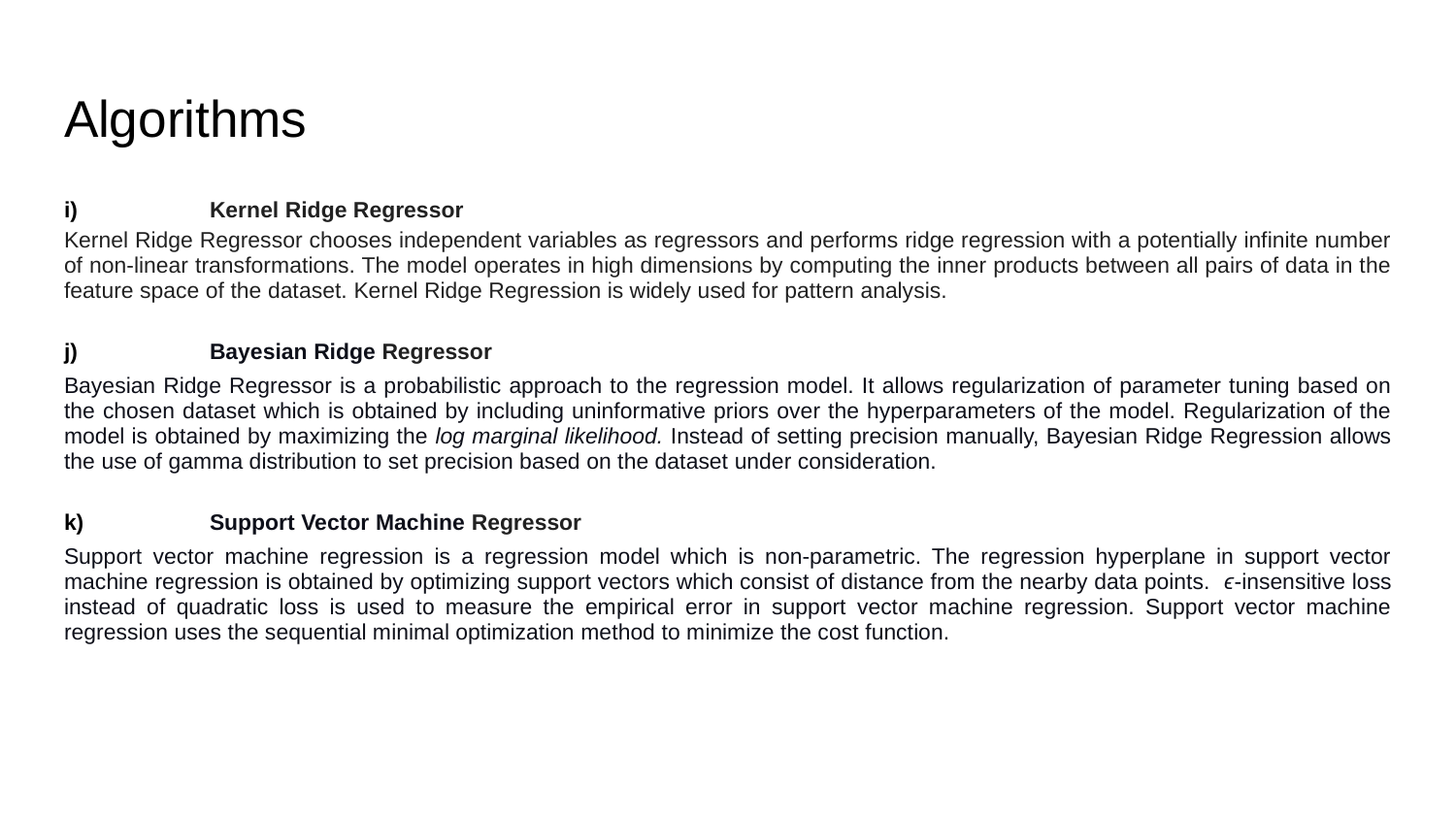

# Algorithms
i)	Kernel Ridge Regressor
Kernel Ridge Regressor chooses independent variables as regressors and performs ridge regression with a potentially infinite number of non-linear transformations. The model operates in high dimensions by computing the inner products between all pairs of data in the feature space of the dataset. Kernel Ridge Regression is widely used for pattern analysis.
j)	Bayesian Ridge Regressor
Bayesian Ridge Regressor is a probabilistic approach to the regression model. It allows regularization of parameter tuning based on the chosen dataset which is obtained by including uninformative priors over the hyperparameters of the model. Regularization of the model is obtained by maximizing the log marginal likelihood. Instead of setting precision manually, Bayesian Ridge Regression allows the use of gamma distribution to set precision based on the dataset under consideration.
k)	Support Vector Machine Regressor
Support vector machine regression is a regression model which is non-parametric. The regression hyperplane in support vector machine regression is obtained by optimizing support vectors which consist of distance from the nearby data points.  ϵ-insensitive loss instead of quadratic loss is used to measure the empirical error in support vector machine regression. Support vector machine regression uses the sequential minimal optimization method to minimize the cost function.